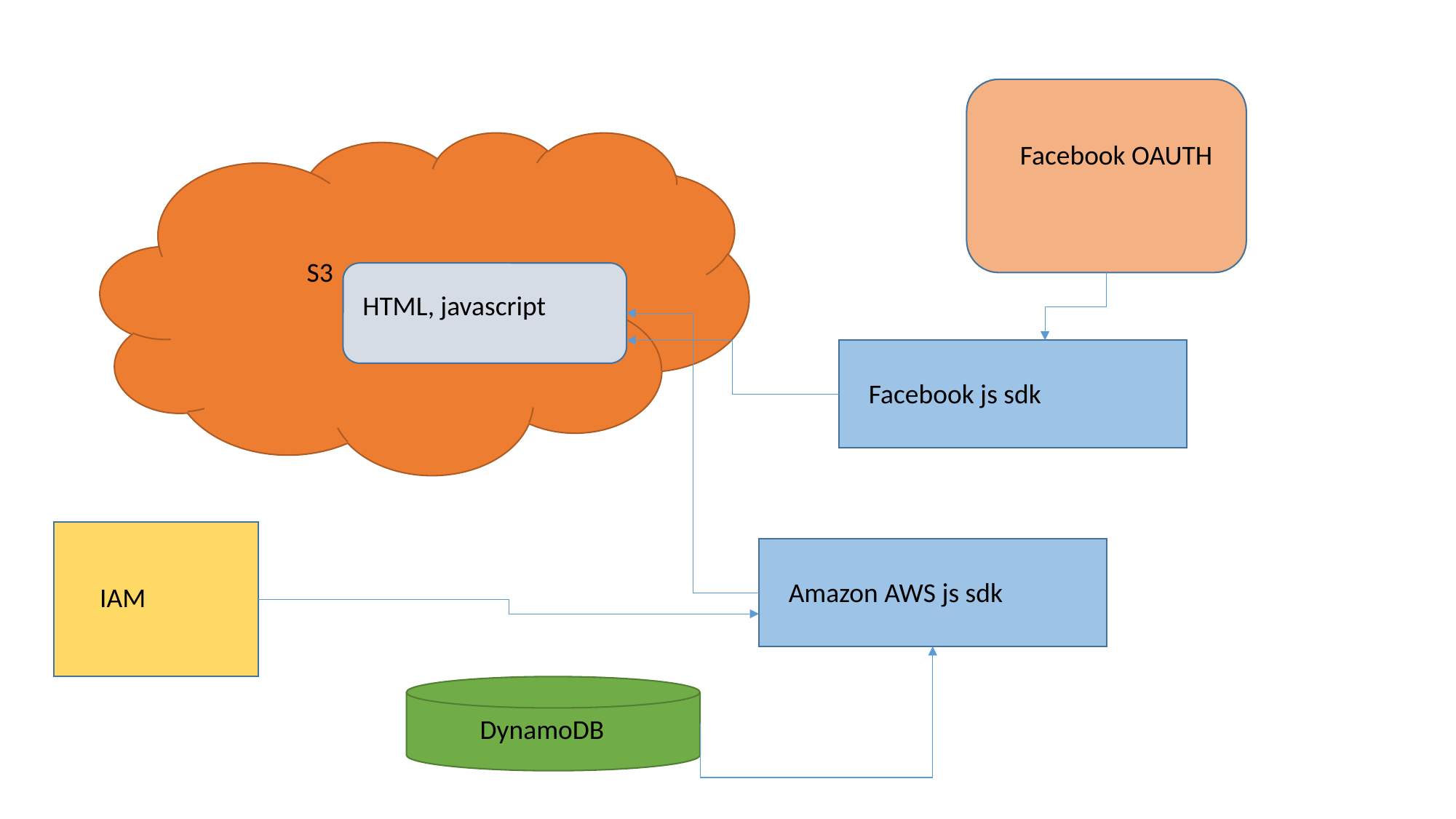

Facebook OAUTH

S3

HTML, javascript

Facebook js sdk

IAM

Amazon AWS js sdk

DynamoDB